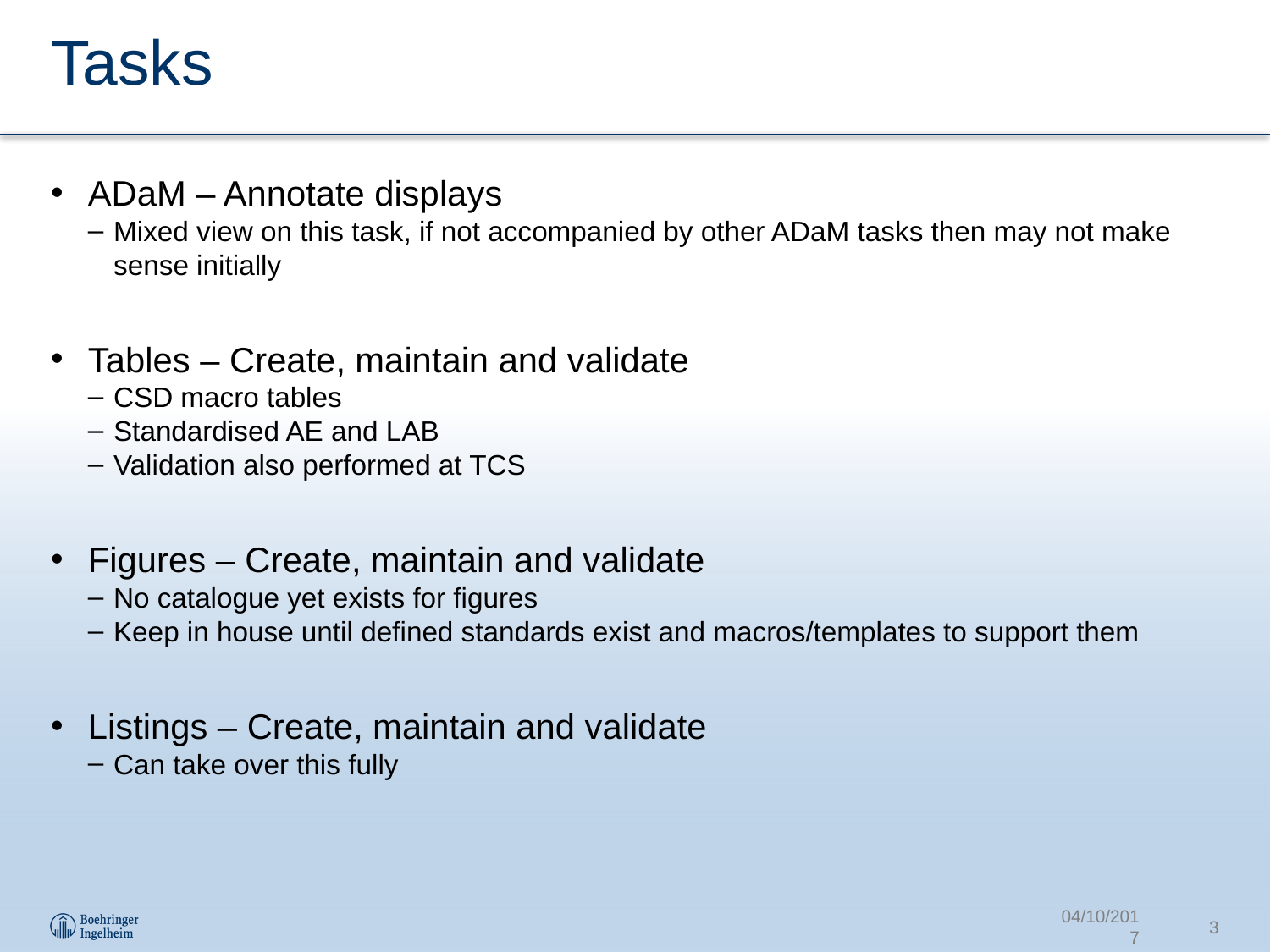

# Tasks
ADaM – Annotate displays
Mixed view on this task, if not accompanied by other ADaM tasks then may not make sense initially

Tables – Create, maintain and validate
CSD macro tables
Standardised AE and LAB
Validation also performed at TCS

Figures – Create, maintain and validate
No catalogue yet exists for figures
Keep in house until defined standards exist and macros/templates to support them

Listings – Create, maintain and validate
Can take over this fully

04/10/2017
3